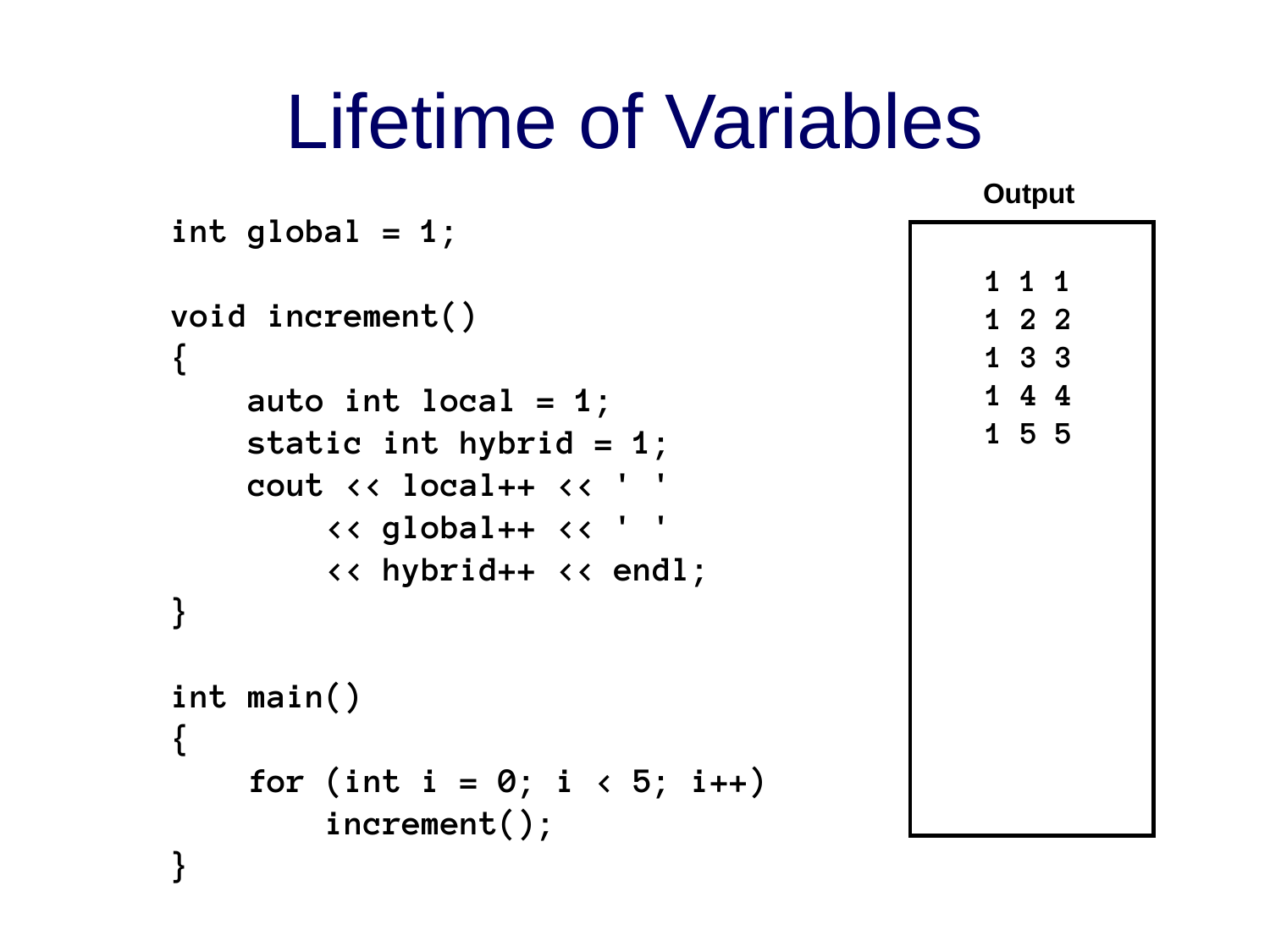

# Lifetime of Variables
Output
int global = 1;

void increment()
{
    auto int local = 1;
    static int hybrid = 1;
    cout << local++ << ' '
        << global++ << ' '
        << hybrid++ << endl;
}

int main()
{
    for (int i = 0; i < 5; i++)
        increment();
}

1 1 1
1 2 2
1 3 3
1 4 4
1 5 5